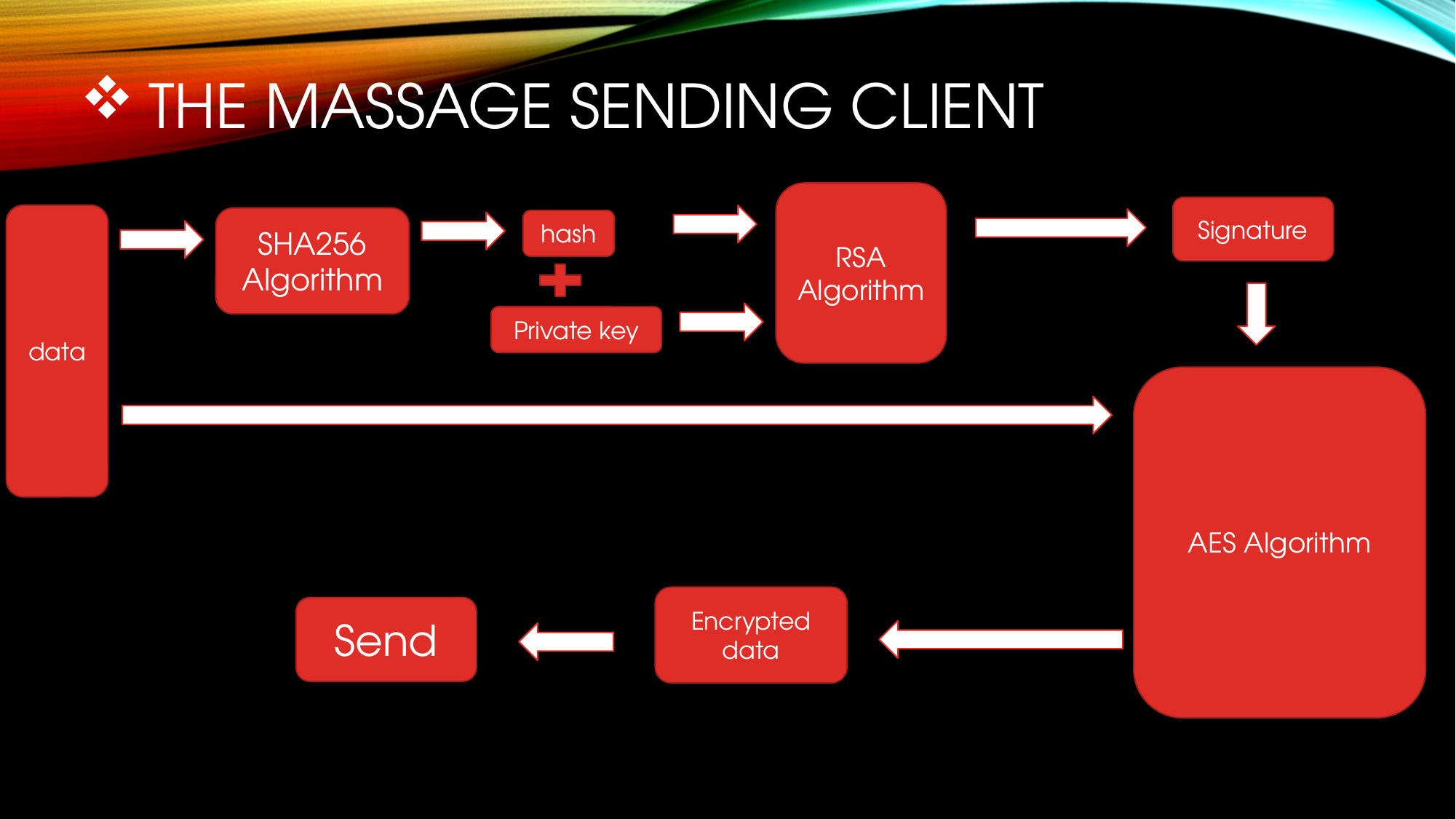

# The massage sending client
RSA
Algorithm
Signature
data

SHA256
Algorithm

hash

Private key
AES Algorithm

Encrypted data
Send